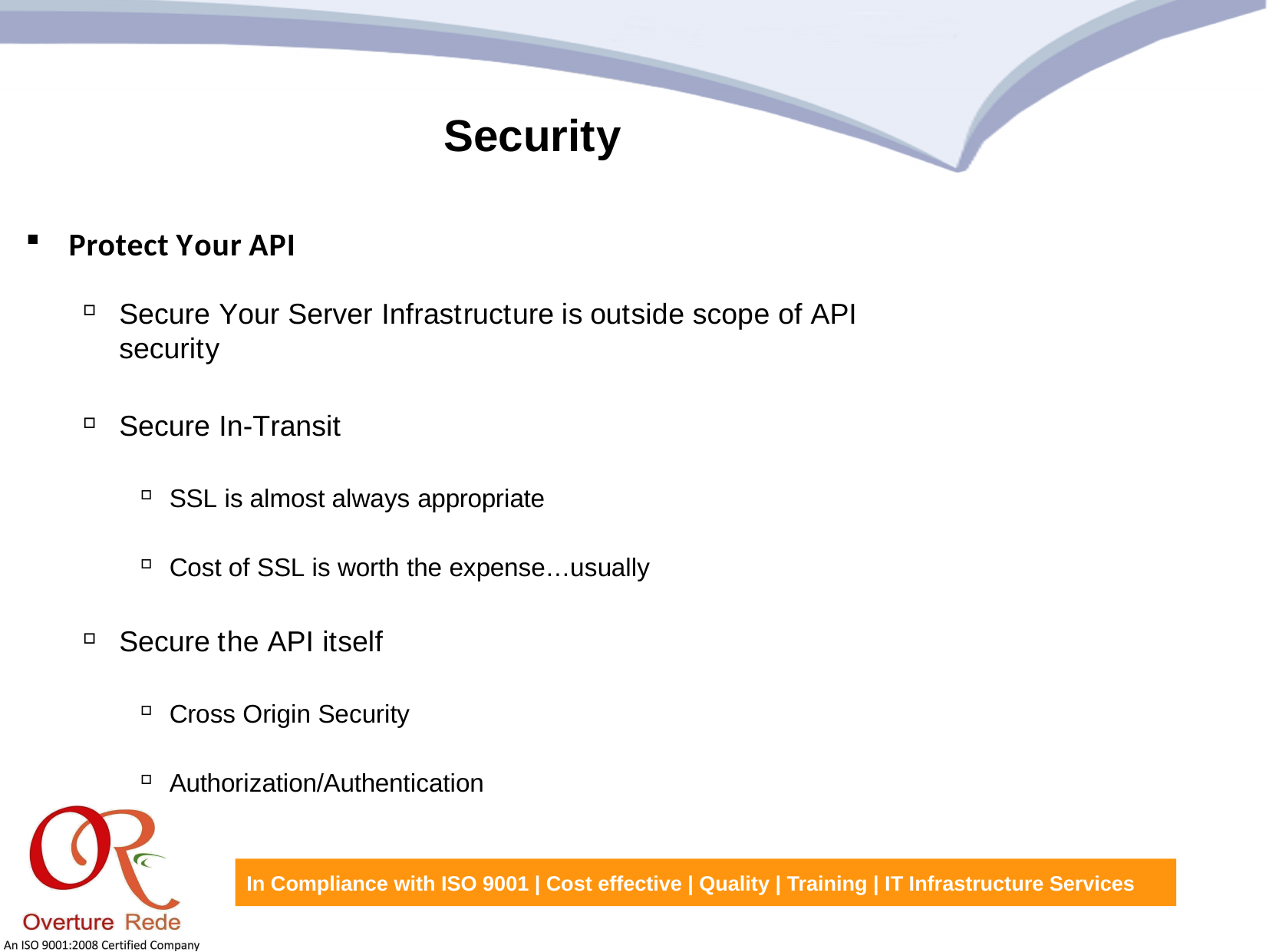

Security
Protect Your API

Secure Your Server Infrastructure is outside scope of API security

Secure In-Transit

SSL is almost always appropriate

Cost of SSL is worth the expense…usually

Secure the API itself

Cross Origin Security

Authorization/Authentication